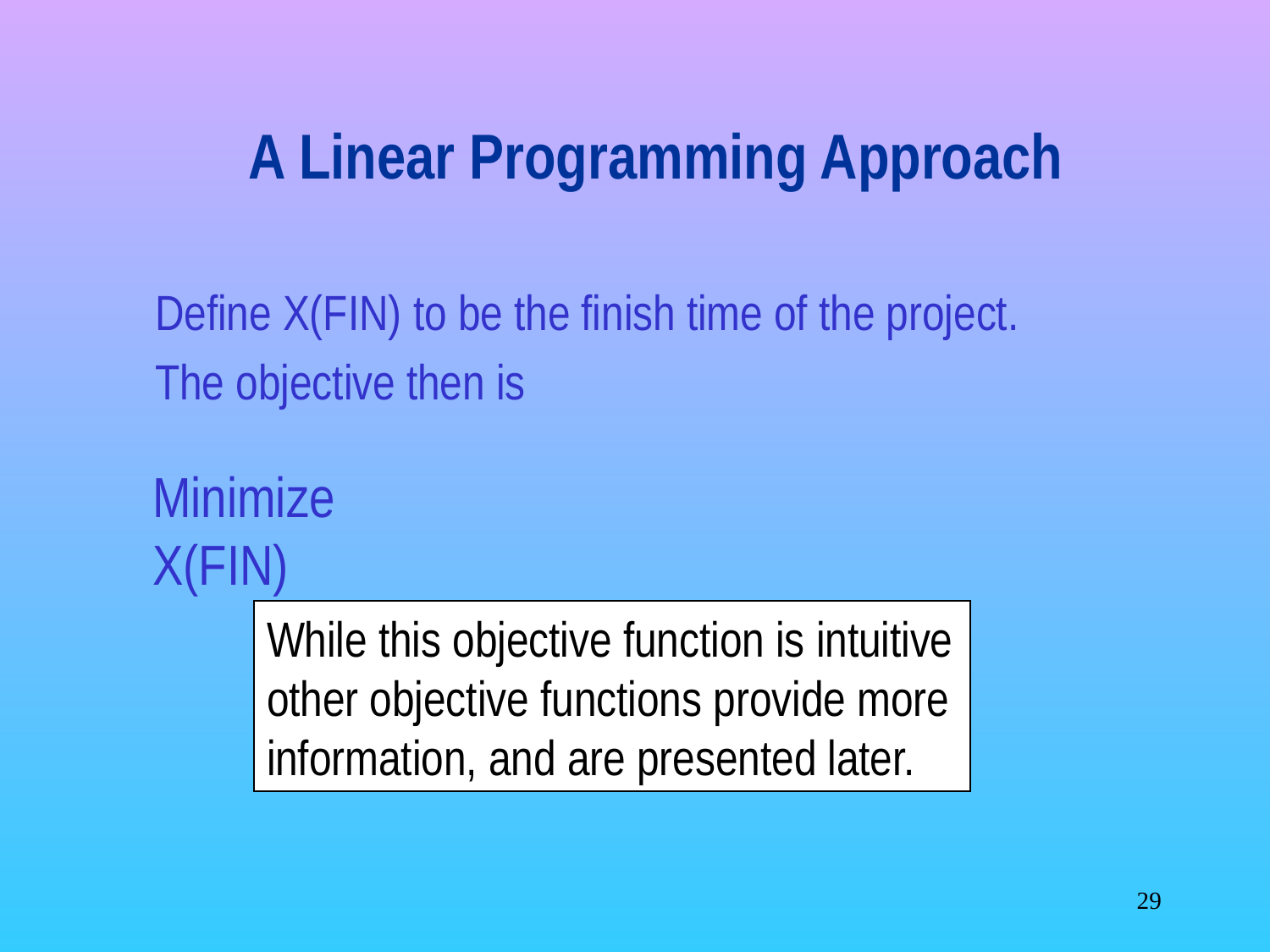

# A Linear Programming Approach
Define X(FIN) to be the finish time of the project.
The objective then is
Minimize X(FIN)
While this objective function is intuitive
other objective functions provide more
information, and are presented later.
29